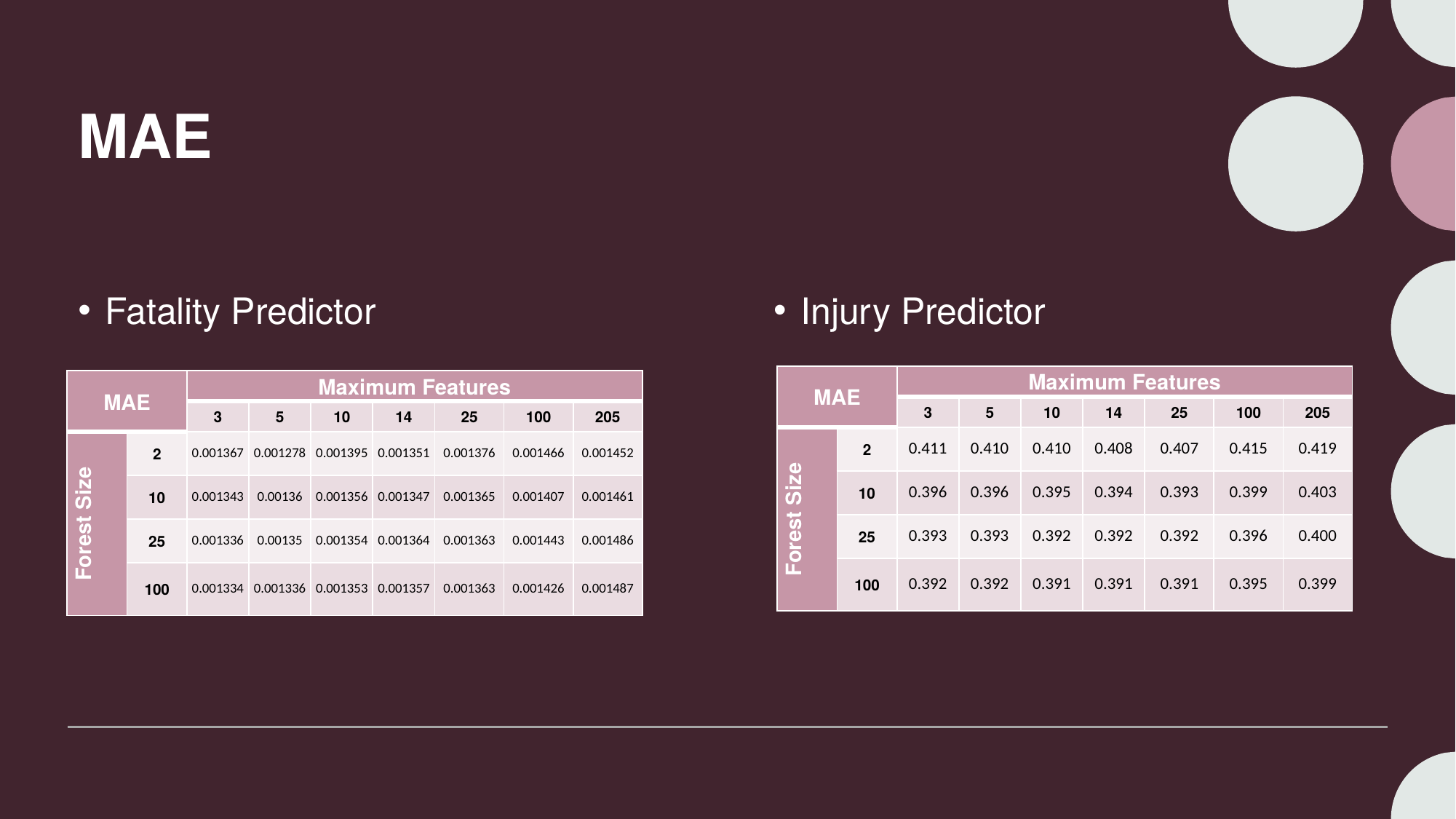

# MAE
Fatality Predictor

Injury Predictor

| MAE |  | Maximum Features |  |  |  |  |  |  |
| --- | --- | --- | --- | --- | --- | --- | --- | --- |
|  |  | 3 | 5 | 10 | 14 | 25 | 100 | 205 |
| Forest Size | 2 | 0.411 | 0.410 | 0.410 | 0.408 | 0.407 | 0.415 | 0.419 |
|  | 10 | 0.396 | 0.396 | 0.395 | 0.394 | 0.393 | 0.399 | 0.403 |
|  | 25 | 0.393 | 0.393 | 0.392 | 0.392 | 0.392 | 0.396 | 0.400 |
|  | 100 | 0.392 | 0.392 | 0.391 | 0.391 | 0.391 | 0.395 | 0.399 |
| MAE |  | Maximum Features |  |  |  |  |  |  |
| --- | --- | --- | --- | --- | --- | --- | --- | --- |
|  |  | 3 | 5 | 10 | 14 | 25 | 100 | 205 |
| Forest Size | 2 | 0.001367 | 0.001278 | 0.001395 | 0.001351 | 0.001376 | 0.001466 | 0.001452 |
|  | 10 | 0.001343 | 0.00136 | 0.001356 | 0.001347 | 0.001365 | 0.001407 | 0.001461 |
|  | 25 | 0.001336 | 0.00135 | 0.001354 | 0.001364 | 0.001363 | 0.001443 | 0.001486 |
|  | 100 | 0.001334 | 0.001336 | 0.001353 | 0.001357 | 0.001363 | 0.001426 | 0.001487 |